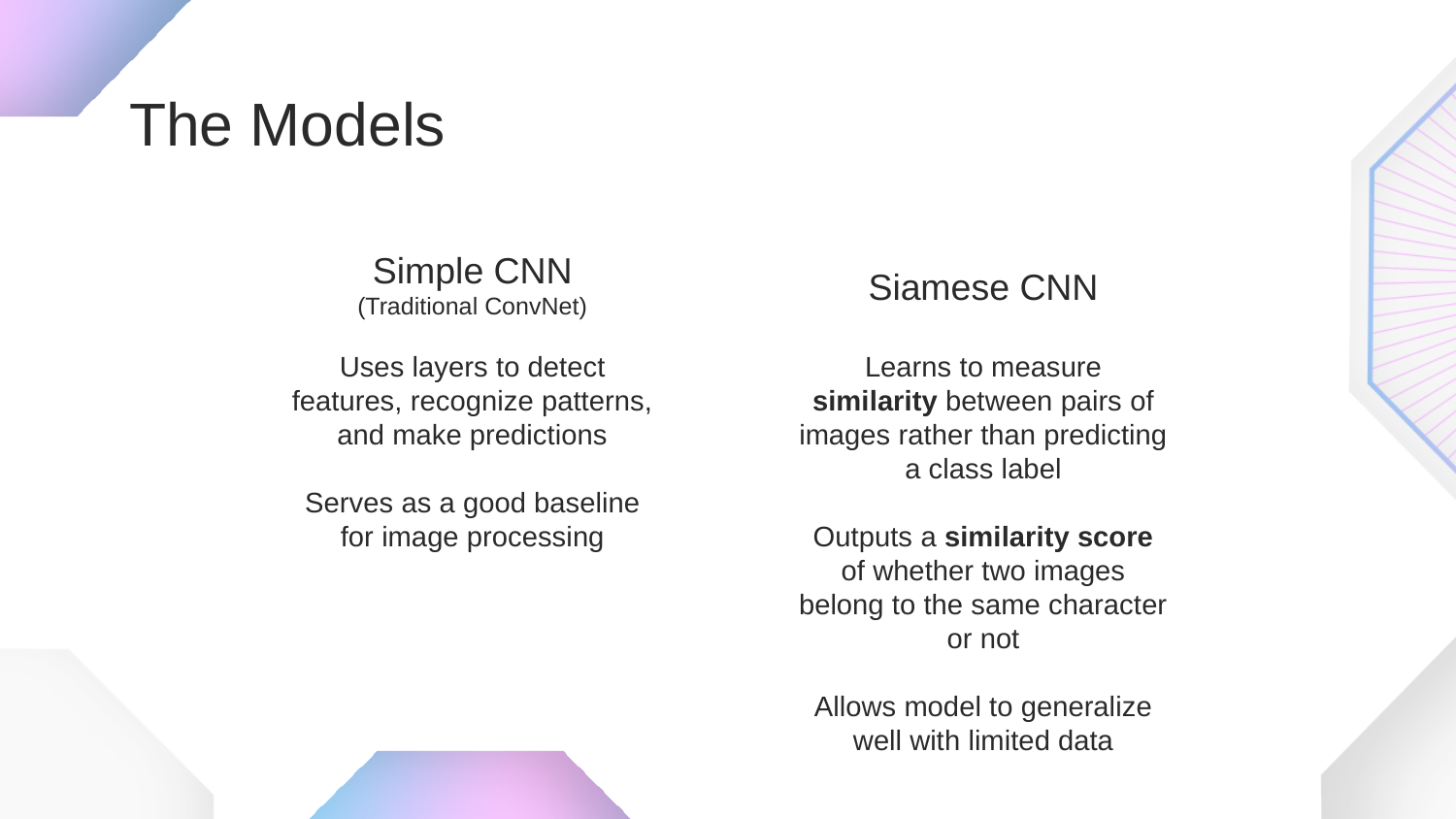

The Models
Siamese CNN
Simple CNN
(Traditional ConvNet)
Uses layers to detect features, recognize patterns, and make predictions

Serves as a good baseline for image processing
Learns to measure similarity between pairs of images rather than predicting a class label

Outputs a similarity score of whether two images belong to the same character or not

Allows model to generalize well with limited data